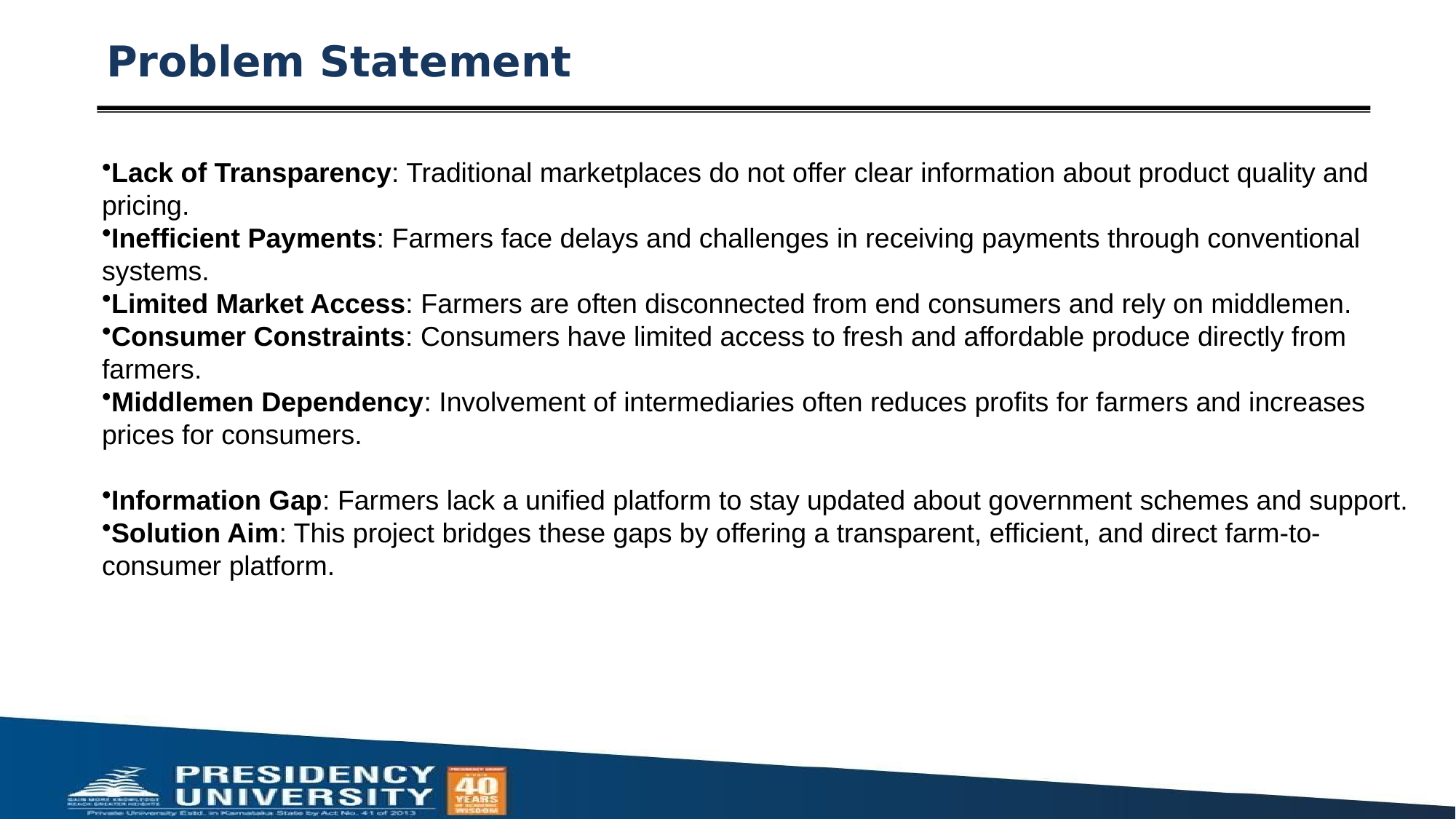

# Problem Statement
Lack of Transparency: Traditional marketplaces do not offer clear information about product quality and pricing.
Inefficient Payments: Farmers face delays and challenges in receiving payments through conventional systems.
Limited Market Access: Farmers are often disconnected from end consumers and rely on middlemen.
Consumer Constraints: Consumers have limited access to fresh and affordable produce directly from farmers.
Middlemen Dependency: Involvement of intermediaries often reduces profits for farmers and increases prices for consumers.

Information Gap: Farmers lack a unified platform to stay updated about government schemes and support.
Solution Aim: This project bridges these gaps by offering a transparent, efficient, and direct farm-to-consumer platform.